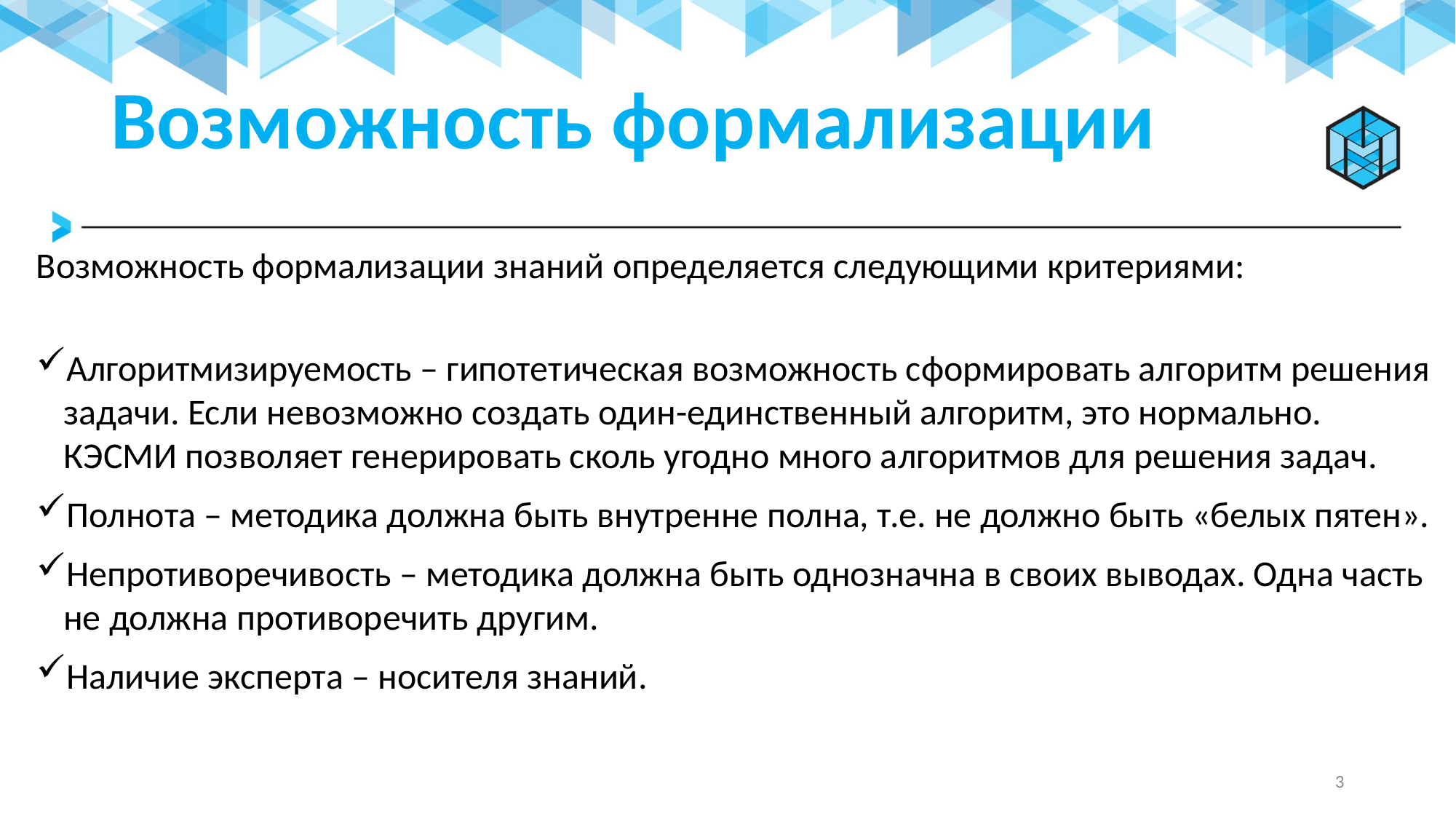

# Возможность формализации
Возможность формализации знаний определяется следующими критериями:
Алгоритмизируемость – гипотетическая возможность сформировать алгоритм решения задачи. Если невозможно создать один-единственный алгоритм, это нормально. КЭСМИ позволяет генерировать сколь угодно много алгоритмов для решения задач.
Полнота – методика должна быть внутренне полна, т.е. не должно быть «белых пятен».
Непротиворечивость – методика должна быть однозначна в своих выводах. Одна часть не должна противоречить другим.
Наличие эксперта – носителя знаний.

3